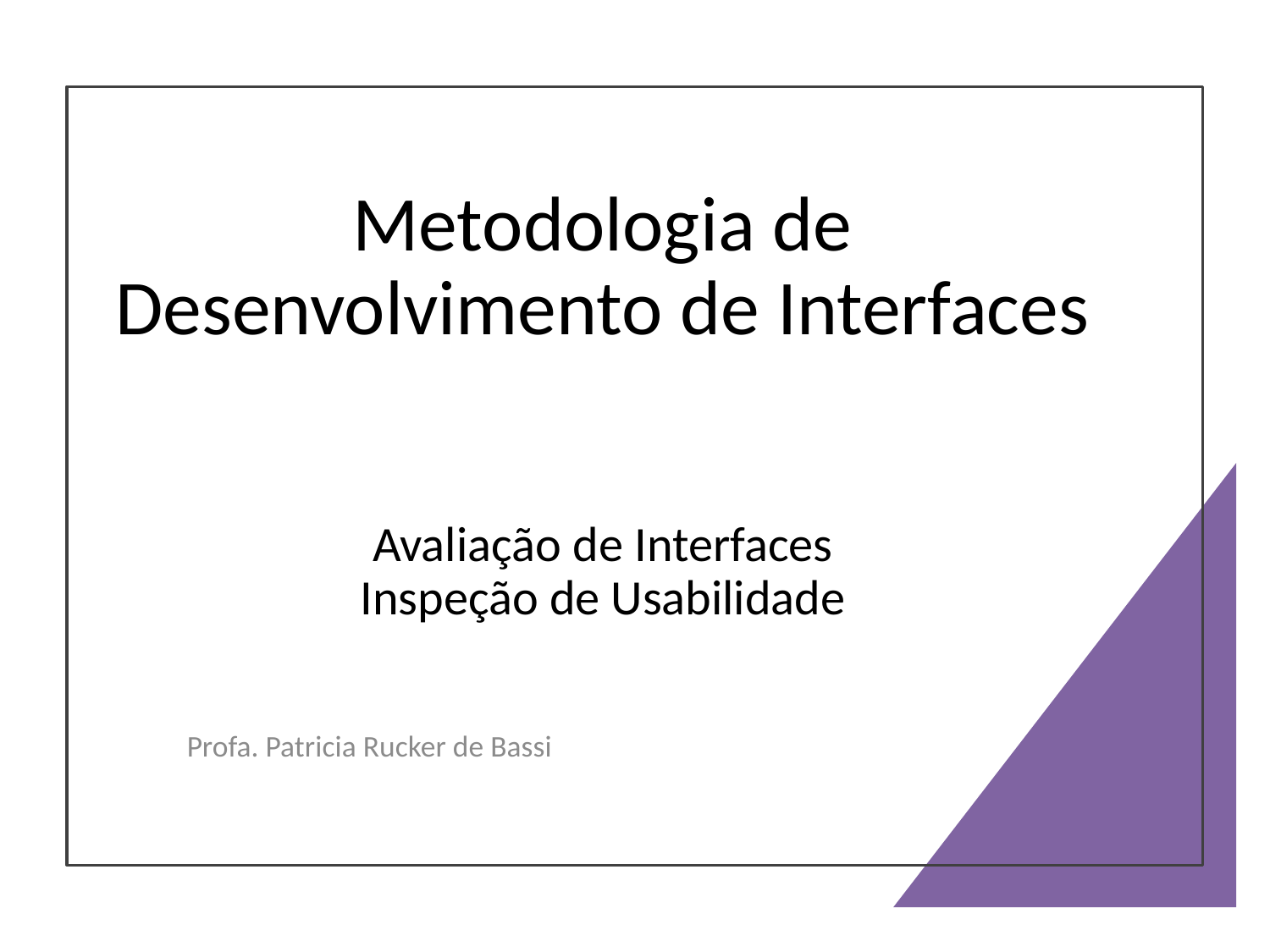

# Metodologia de Desenvolvimento de Interfaces Avaliação de Interfaces Inspeção de Usabilidade

Profa. Patricia Rucker de Bassi